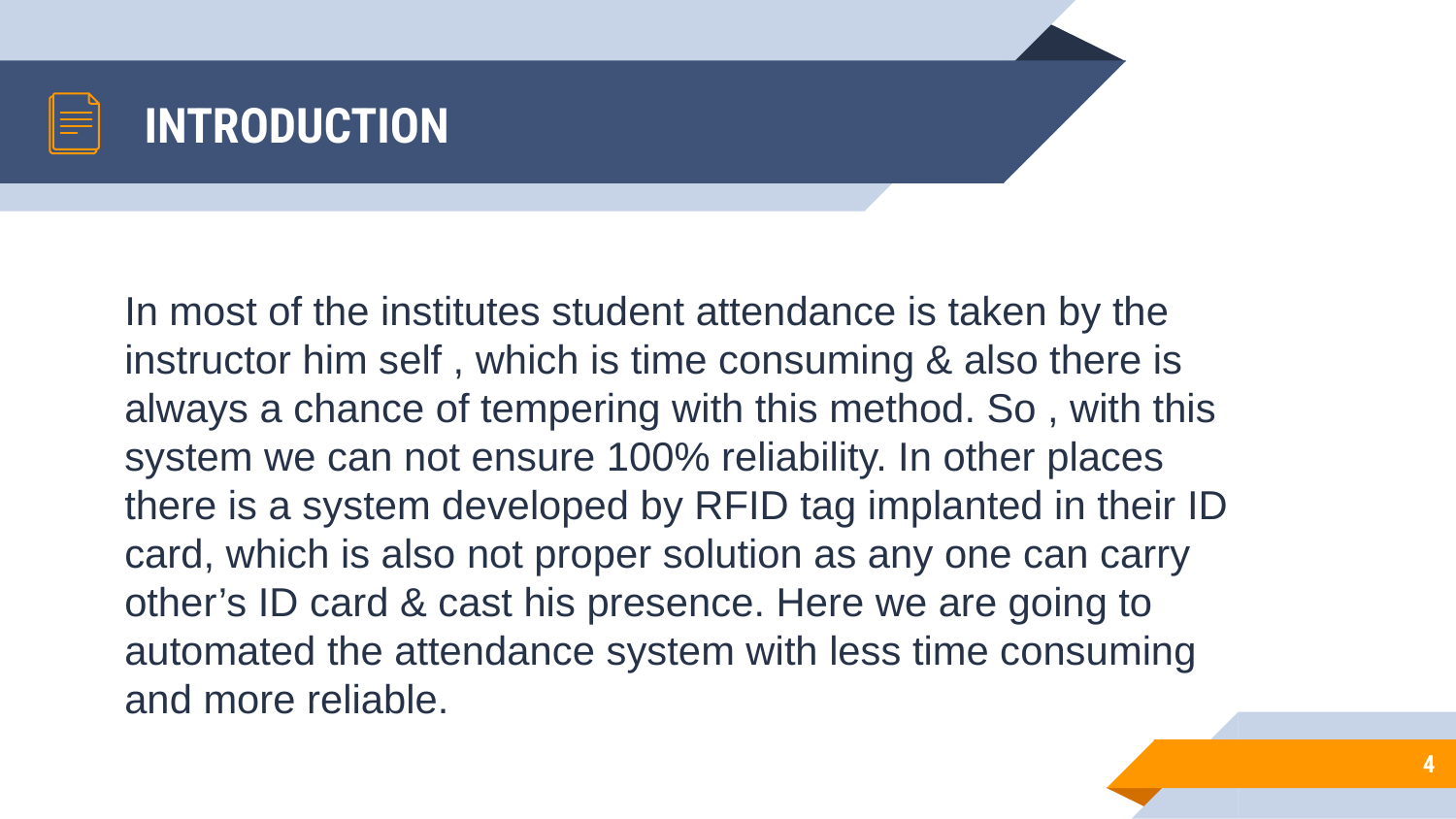

# INTRODUCTION

In most of the institutes student attendance is taken by the instructor him self , which is time consuming & also there is always a chance of tempering with this method. So , with this system we can not ensure 100% reliability. In other places there is a system developed by RFID tag implanted in their ID card, which is also not proper solution as any one can carry other’s ID card & cast his presence. Here we are going to automated the attendance system with less time consuming and more reliable.

4